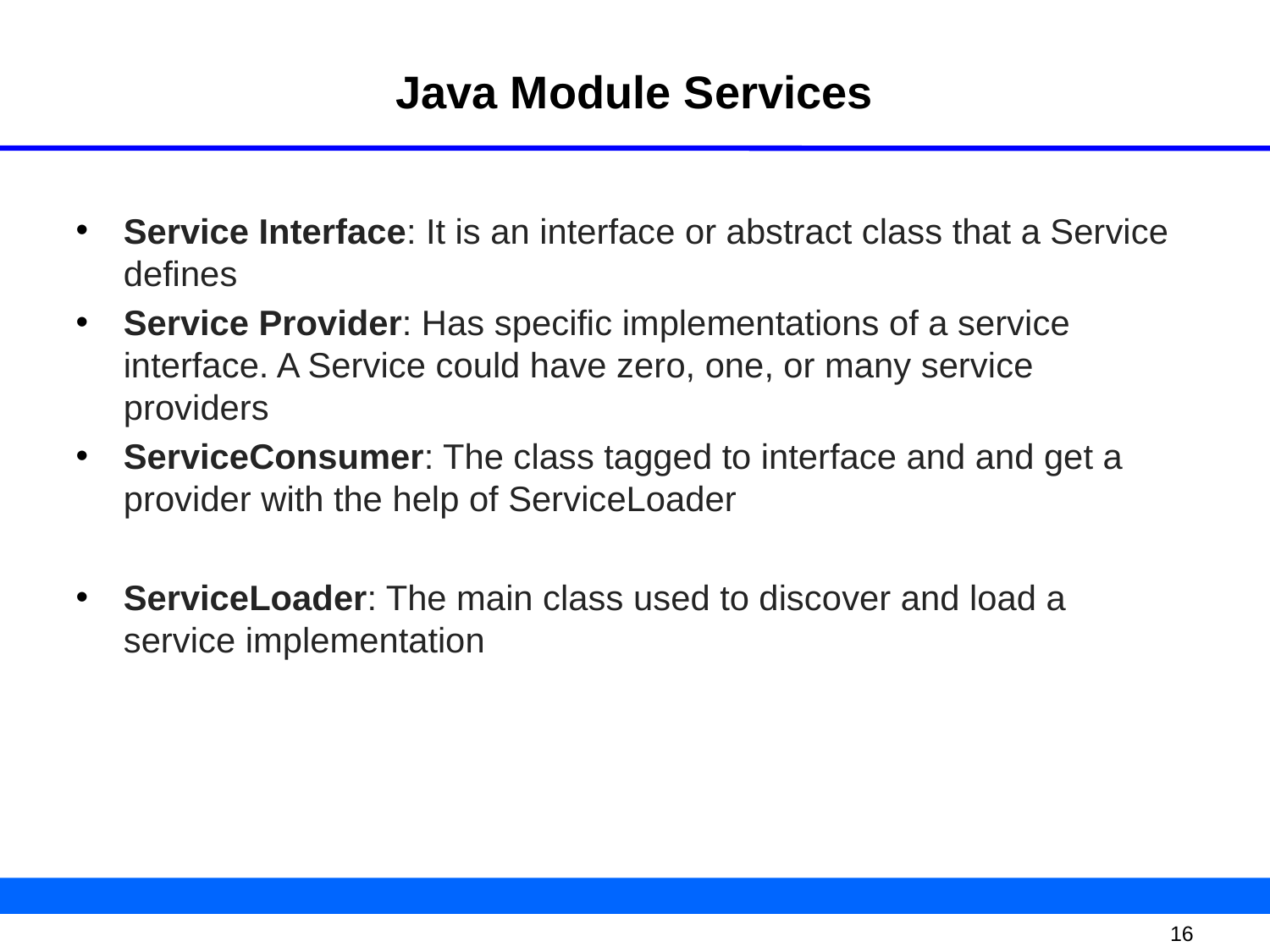

# Java Module Services
Service Interface: It is an interface or abstract class that a Service defines
Service Provider: Has specific implementations of a service interface. A Service could have zero, one, or many service providers
ServiceConsumer: The class tagged to interface and and get a provider with the help of ServiceLoader

ServiceLoader: The main class used to discover and load a service implementation